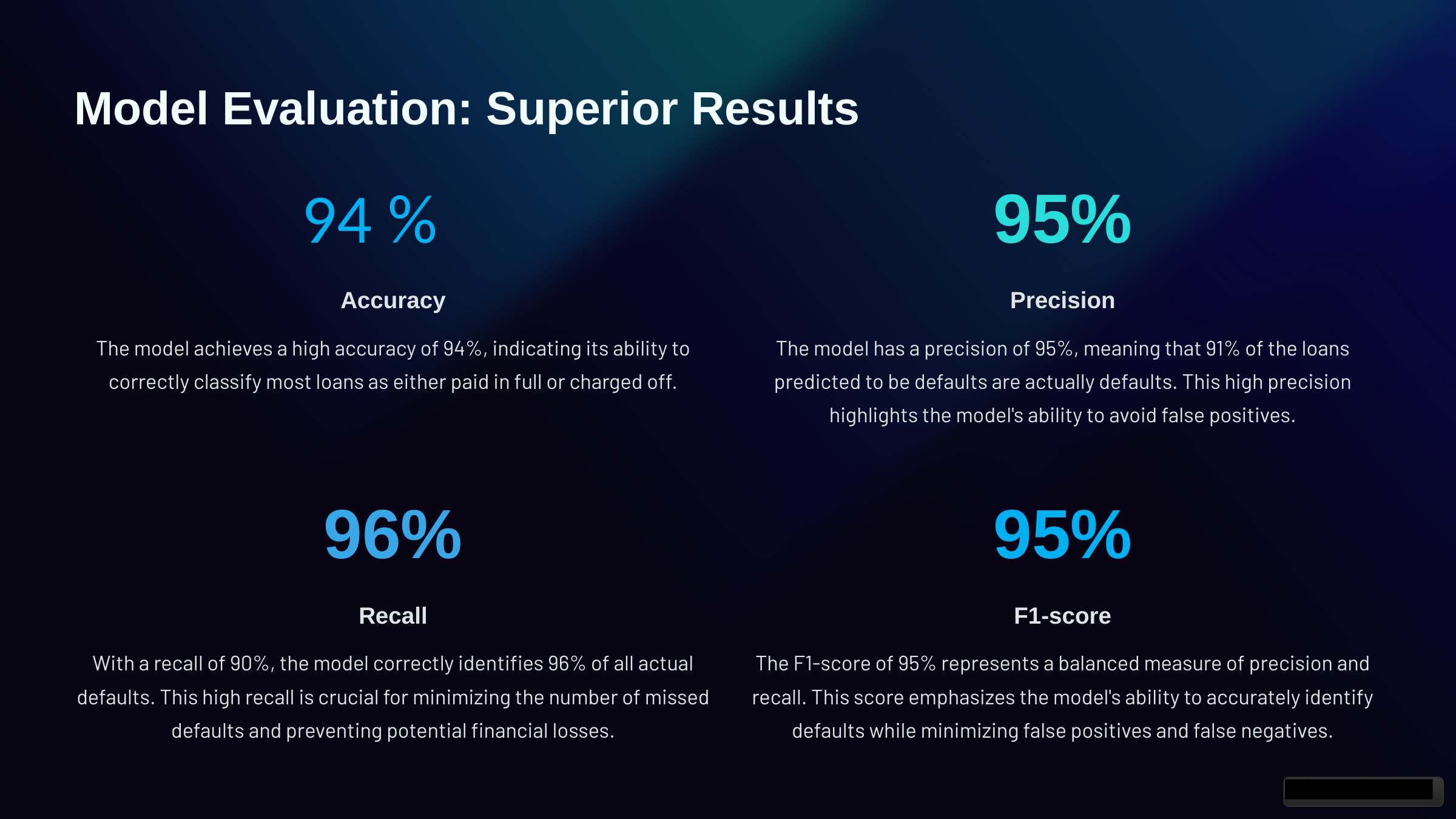

Model Evaluation: Superior Results
94 %
95%
Accuracy
Precision
The model achieves a high accuracy of 94%, indicating its ability to correctly classify most loans as either paid in full or charged off.
The model has a precision of 95%, meaning that 91% of the loans predicted to be defaults are actually defaults. This high precision highlights the model's ability to avoid false positives.
96%
95%
Recall
F1-score
With a recall of 90%, the model correctly identifies 96% of all actual defaults. This high recall is crucial for minimizing the number of missed defaults and preventing potential financial losses.
The F1-score of 95% represents a balanced measure of precision and recall. This score emphasizes the model's ability to accurately identify defaults while minimizing false positives and false negatives.